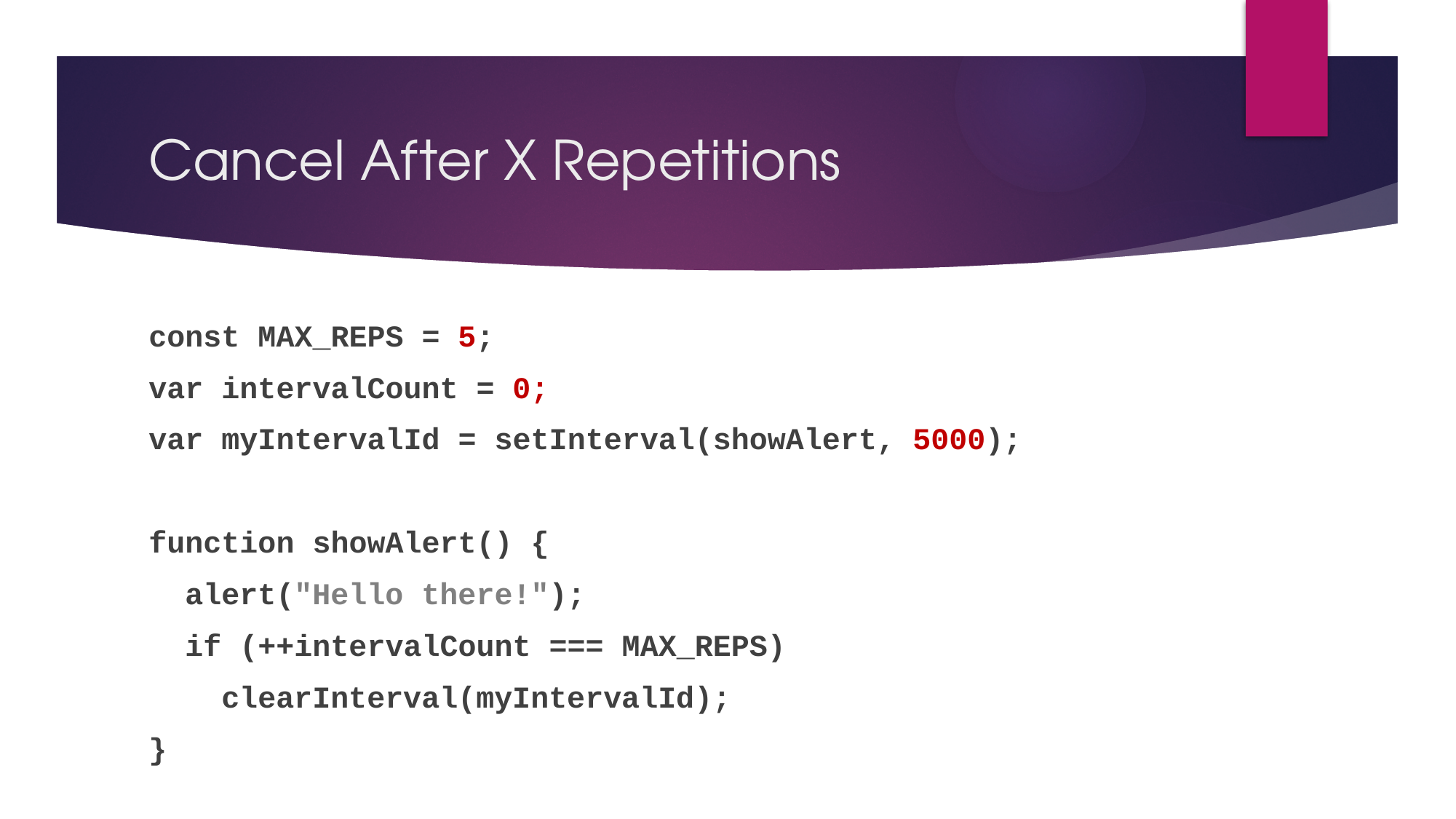

# Cancel After X Repetitions
const MAX_REPS = 5;
var intervalCount = 0;
var myIntervalId = setInterval(showAlert, 5000);

function showAlert() {
  alert("Hello there!");
  if (++intervalCount === MAX_REPS)
    clearInterval(myIntervalId);
}